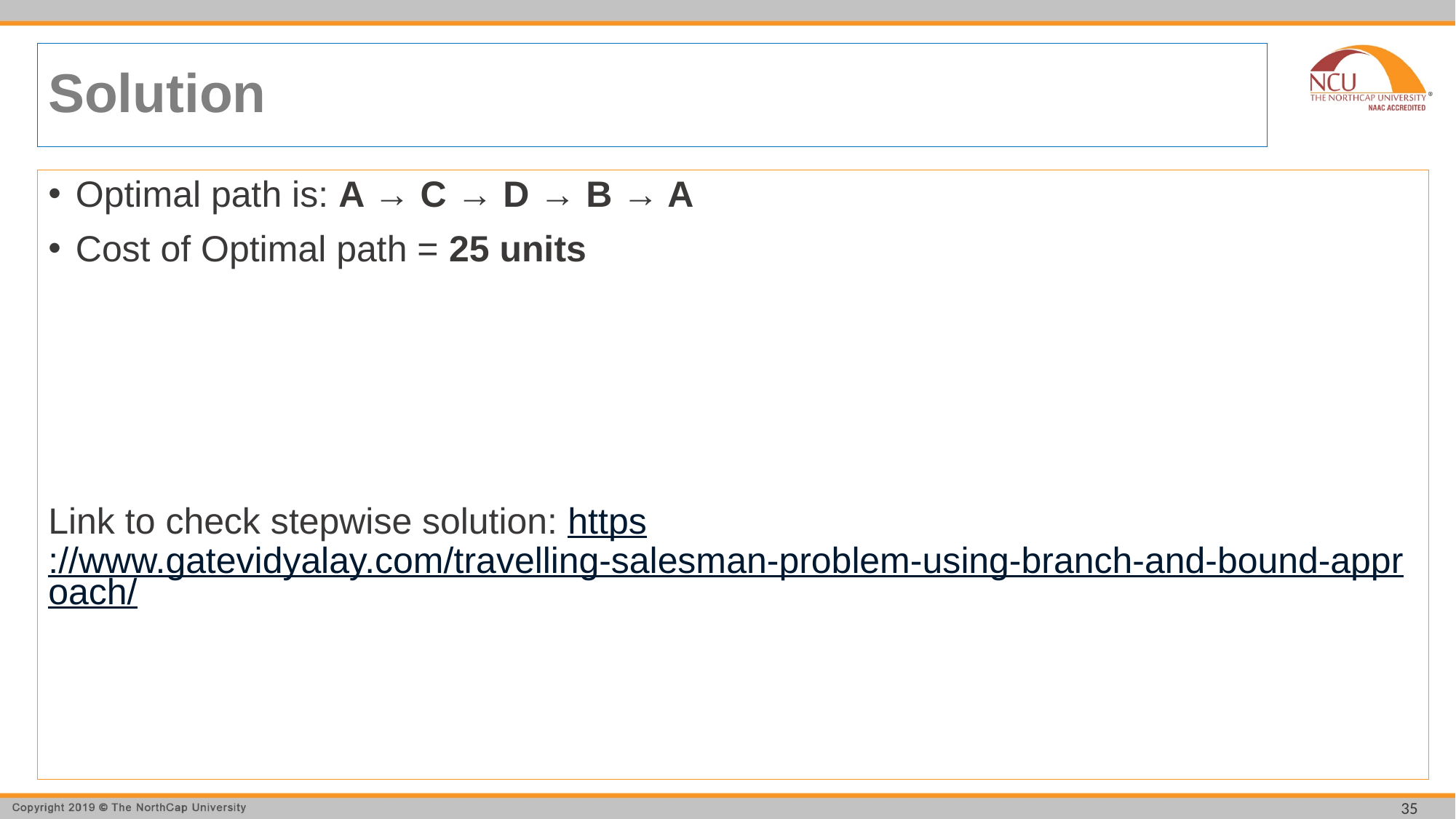

# Solution
Optimal path is: A → C → D → B → A
Cost of Optimal path = 25 units

Link to check stepwise solution: https://www.gatevidyalay.com/travelling-salesman-problem-using-branch-and-bound-approach/
35